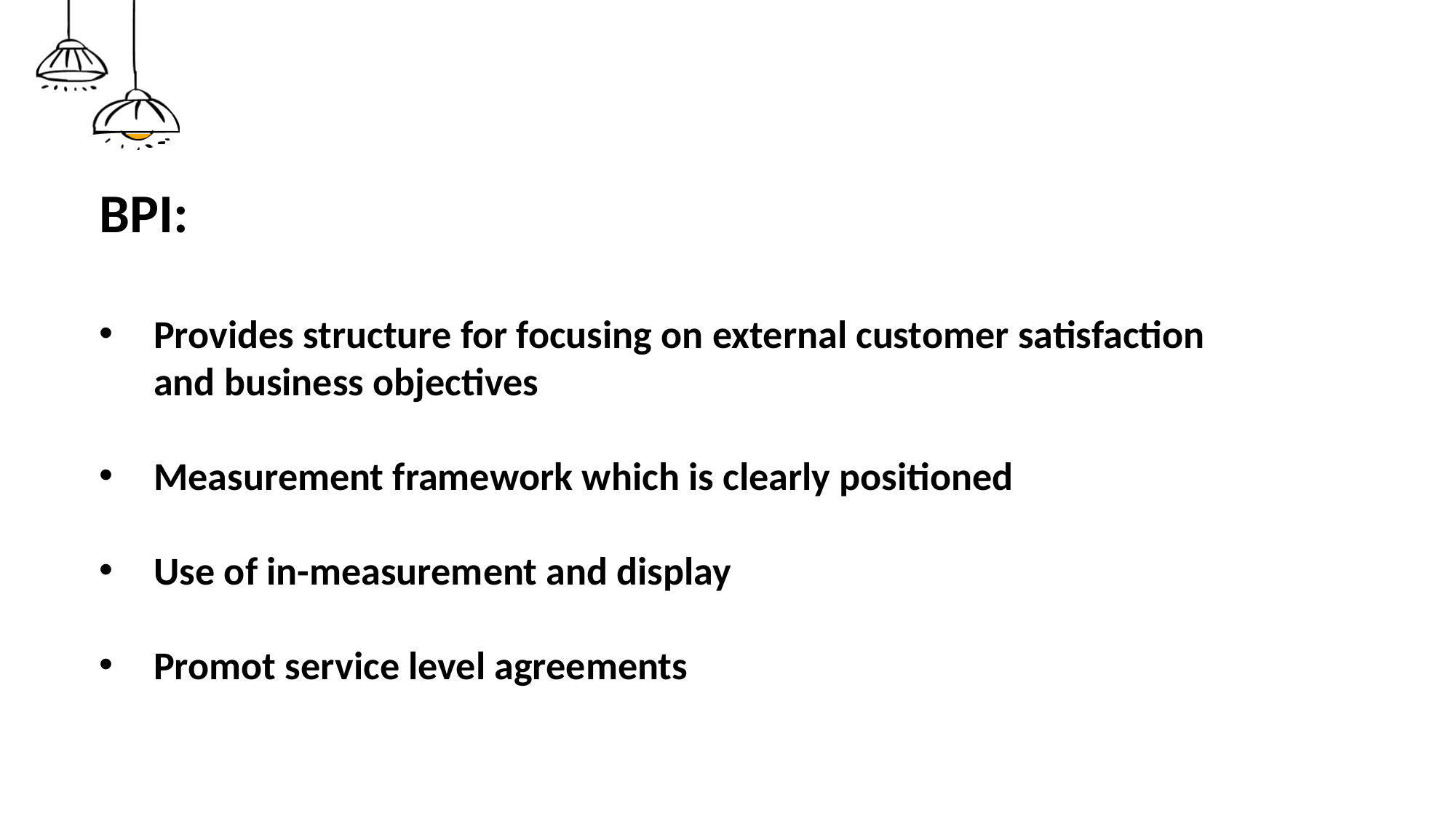

BPI:

Provides structure for focusing on external customer satisfaction and business objectives

Measurement framework which is clearly positioned

Use of in-measurement and display

Promot service level agreements